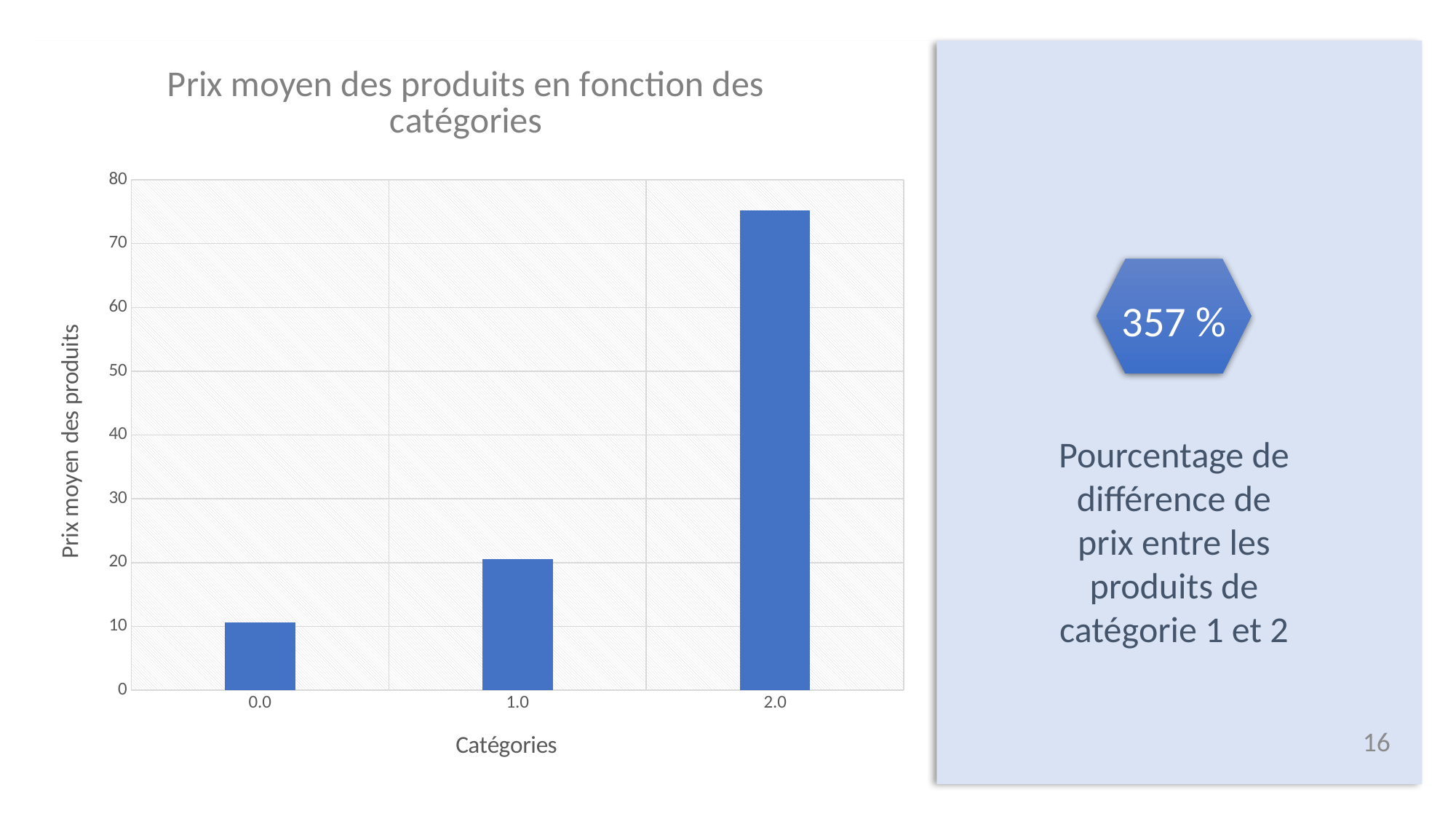

### Chart: Prix moyen des produits en fonction des catégories

| Category | Série 1 |
|---|---|
| 0.0 | 10.6 |
| 1.0 | 20.5 |
| 2.0 | 75.2 |

357 %
Pourcentage de différence de prix entre les produits de catégorie 1 et 2
16